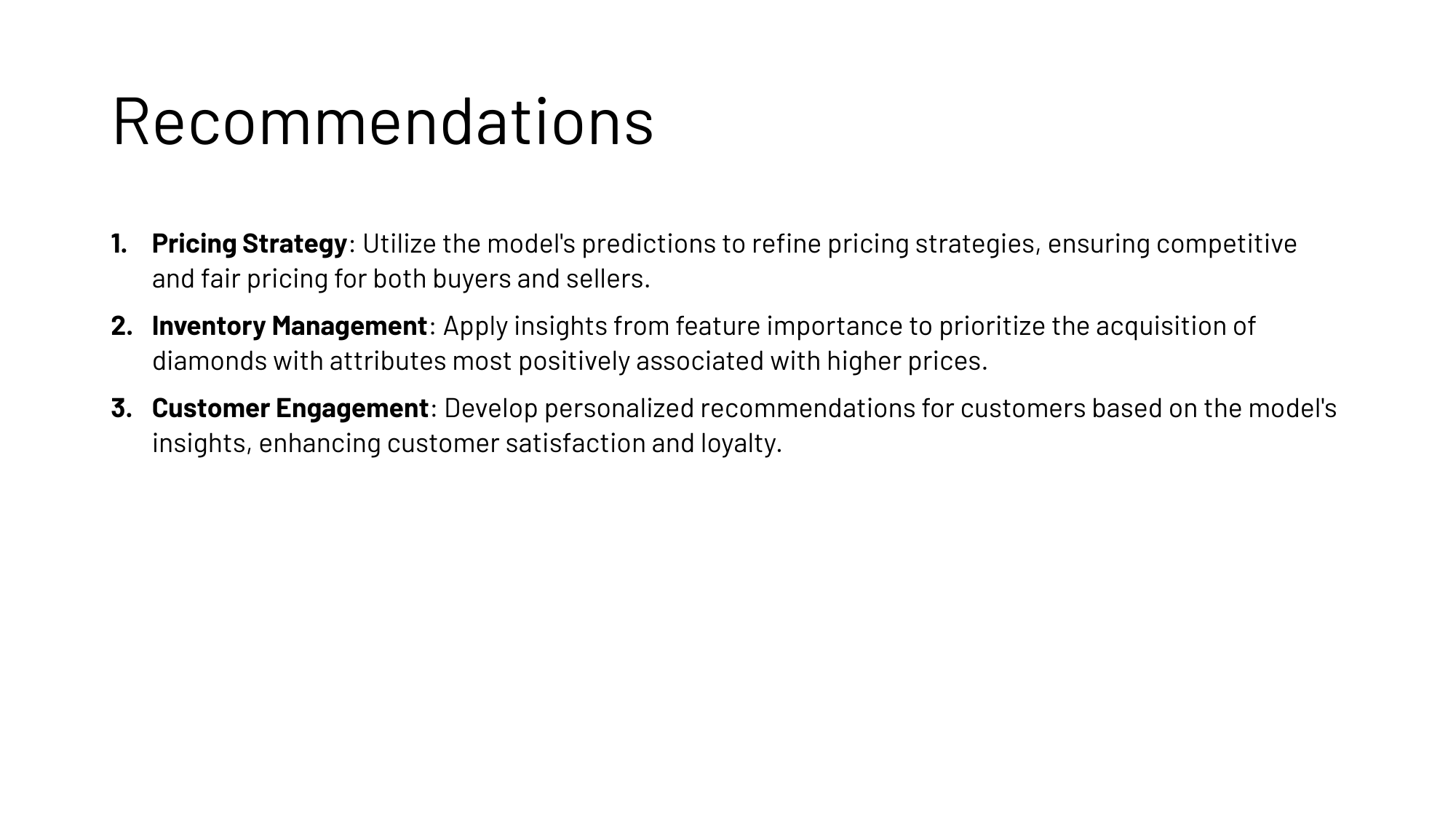

# Recommendations
Pricing Strategy: Utilize the model's predictions to refine pricing strategies, ensuring competitive and fair pricing for both buyers and sellers.
Inventory Management: Apply insights from feature importance to prioritize the acquisition of diamonds with attributes most positively associated with higher prices.
Customer Engagement: Develop personalized recommendations for customers based on the model's insights, enhancing customer satisfaction and loyalty.